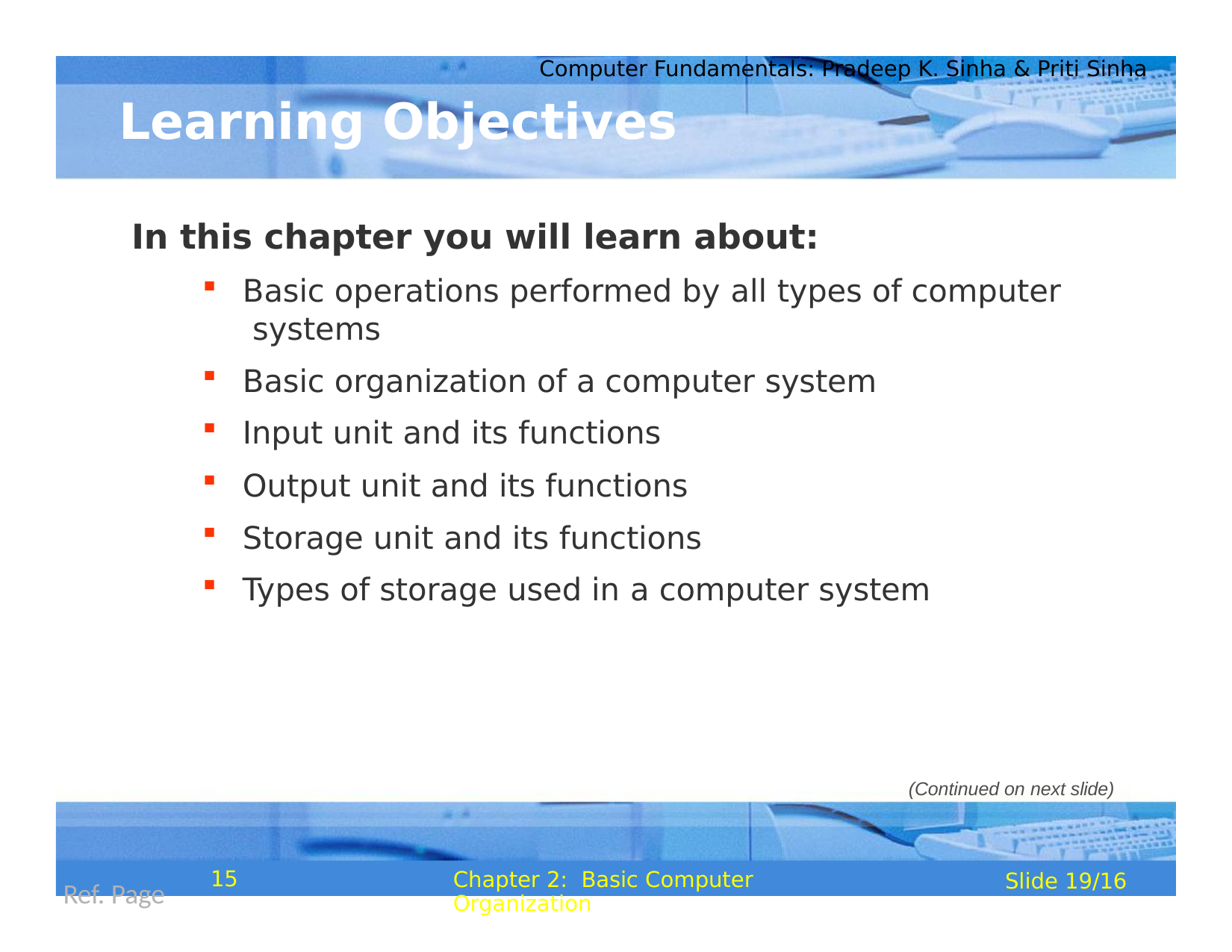

Computer Fundamentals: Pradeep K. Sinha & Priti Sinha
# Learning Objectives
In this chapter you will learn about:
Basic operations performed by all types of computer  systems
Basic organization of a computer system
Input unit and its functions
Output unit and its functions
Storage unit and its functions
Types of storage used in a computer system

(Continued on next slide)
15
Chapter 2:  Basic Computer Organization
Slide 19/16
Ref. Page